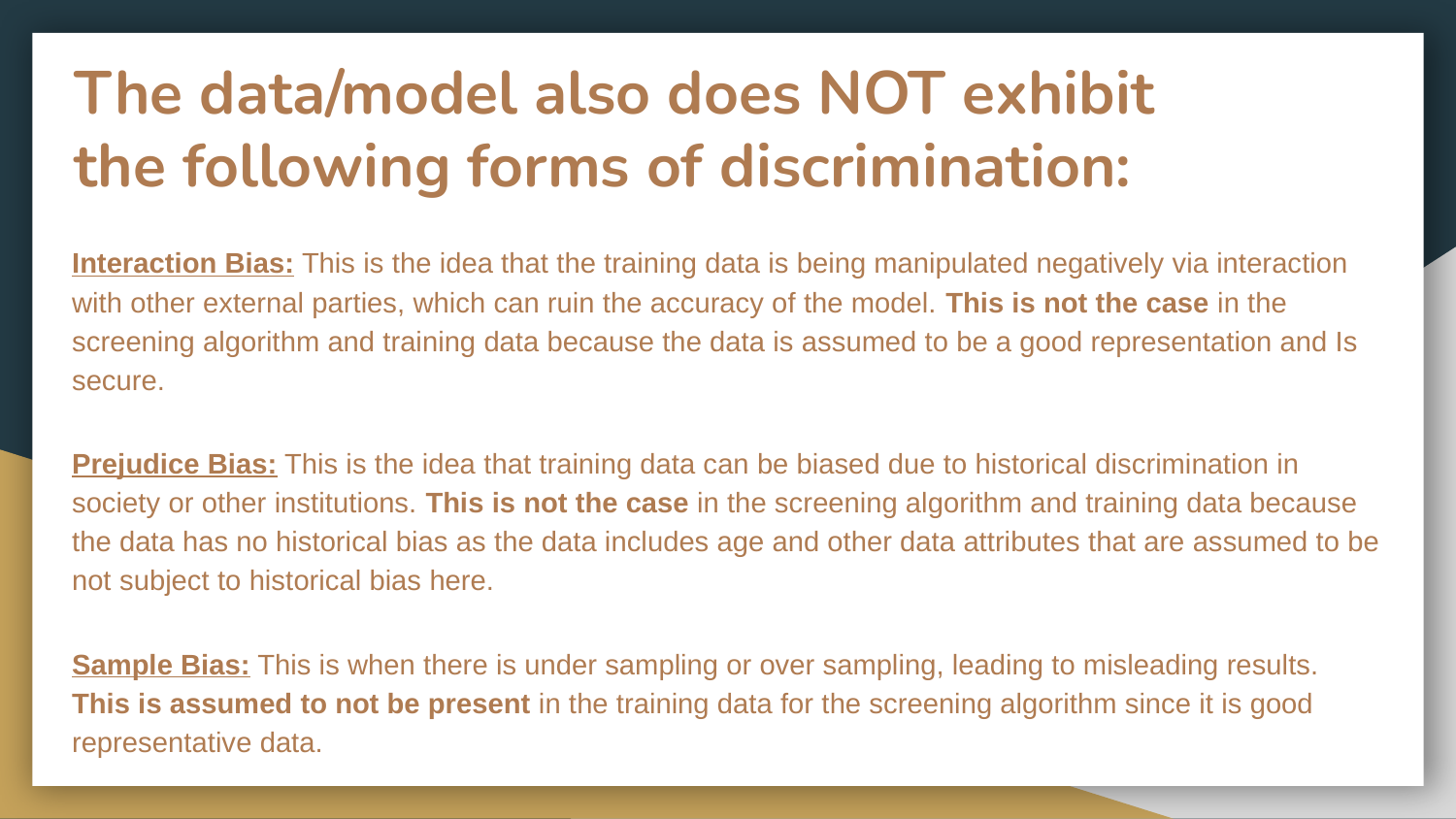

# The data/model also does NOT exhibit the following forms of discrimination:
Interaction Bias: This is the idea that the training data is being manipulated negatively via interaction with other external parties, which can ruin the accuracy of the model. This is not the case in the screening algorithm and training data because the data is assumed to be a good representation and Is secure.

Prejudice Bias: This is the idea that training data can be biased due to historical discrimination in society or other institutions. This is not the case in the screening algorithm and training data because the data has no historical bias as the data includes age and other data attributes that are assumed to be not subject to historical bias here.

Sample Bias: This is when there is under sampling or over sampling, leading to misleading results. This is assumed to not be present in the training data for the screening algorithm since it is good representative data.